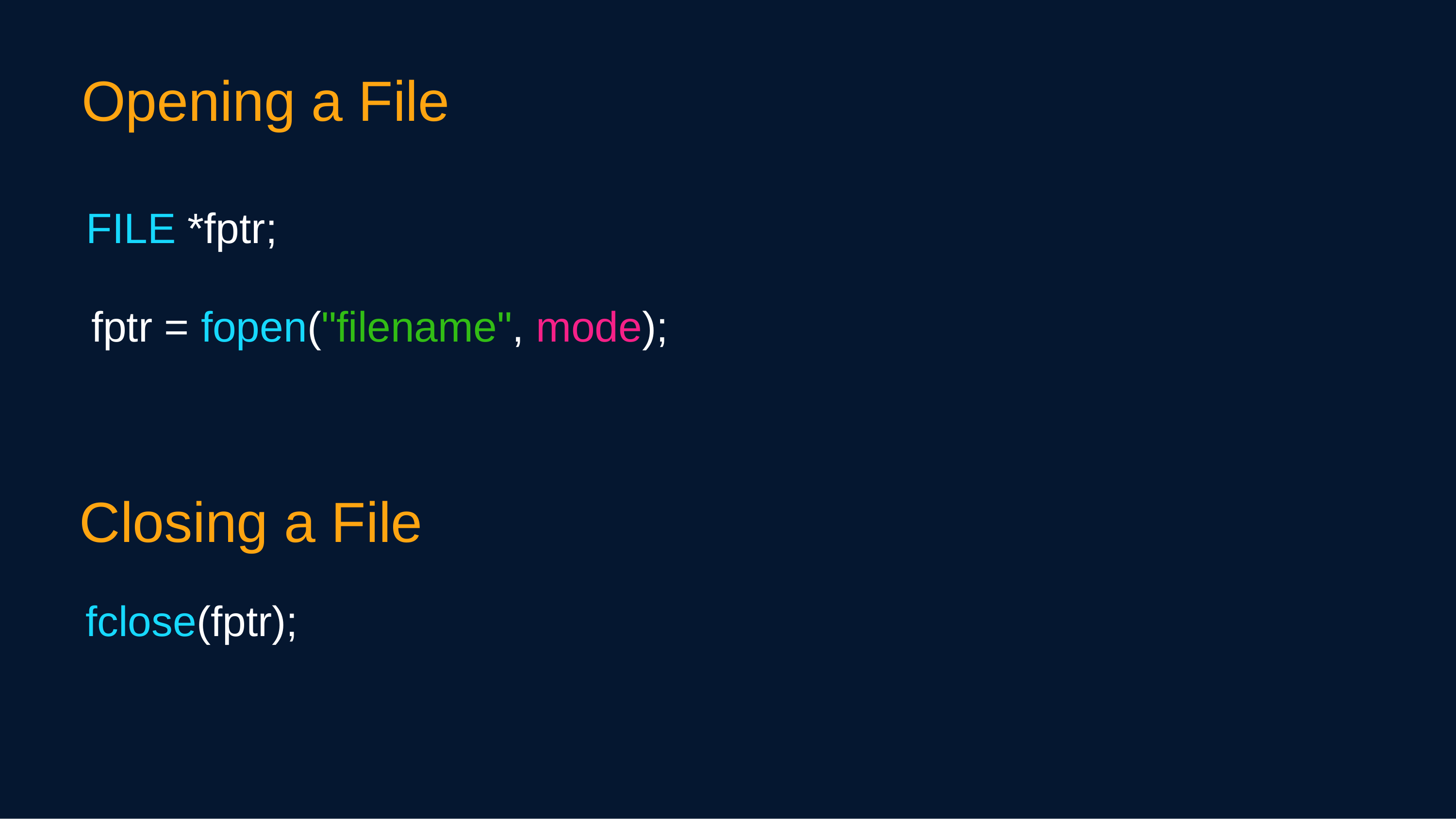

Opening a File
FILE *fptr;
fptr = fopen("filename", mode);
Closing a File
fclose(fptr);